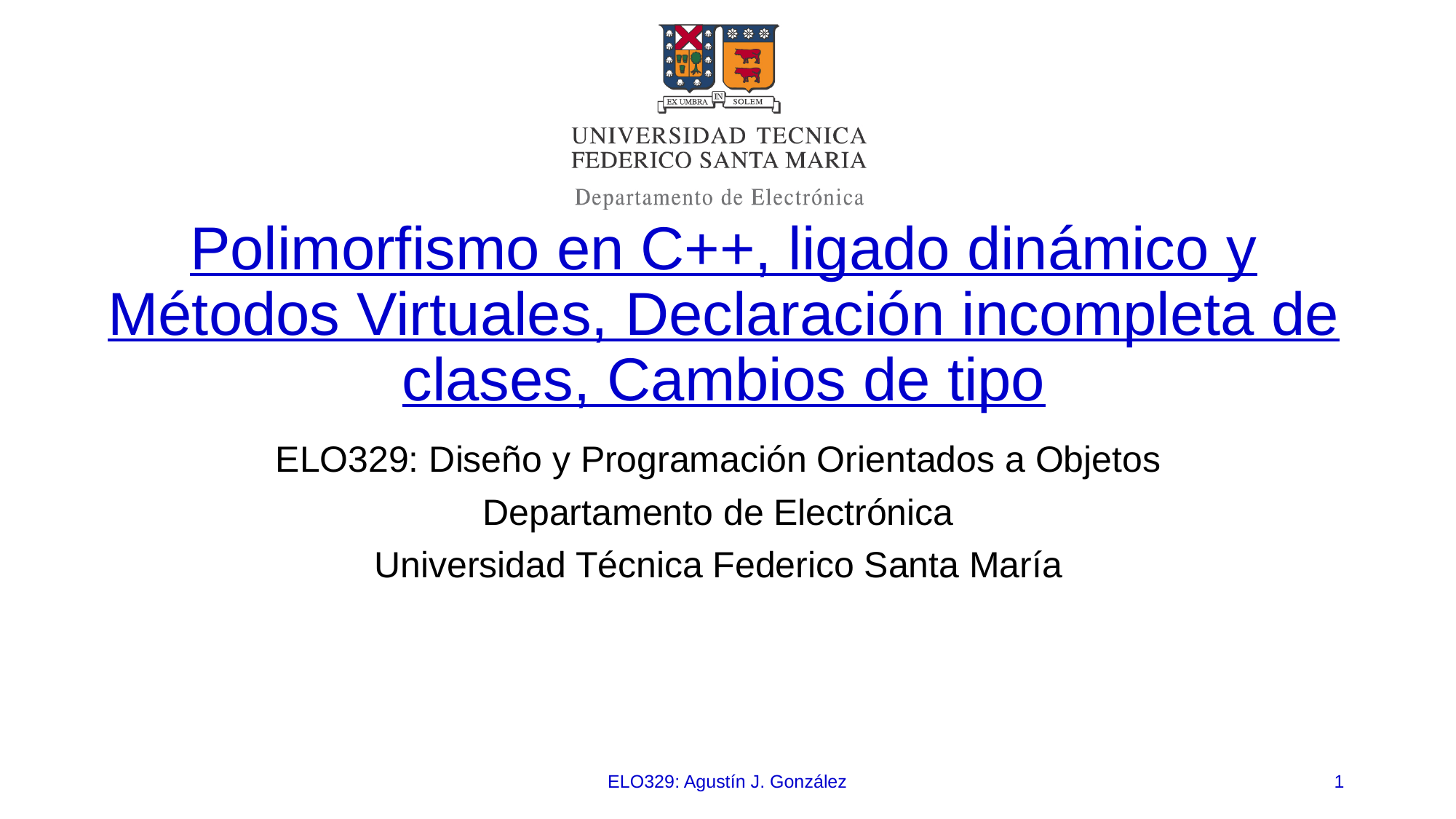

# Polimorfismo en C++, ligado dinámico y Métodos Virtuales, Declaración incompleta de clases, Cambios de tipo
ELO329: Diseño y Programación Orientados a Objetos
Departamento de Electrónica
Universidad Técnica Federico Santa María
ELO329: Agustín J. González
1